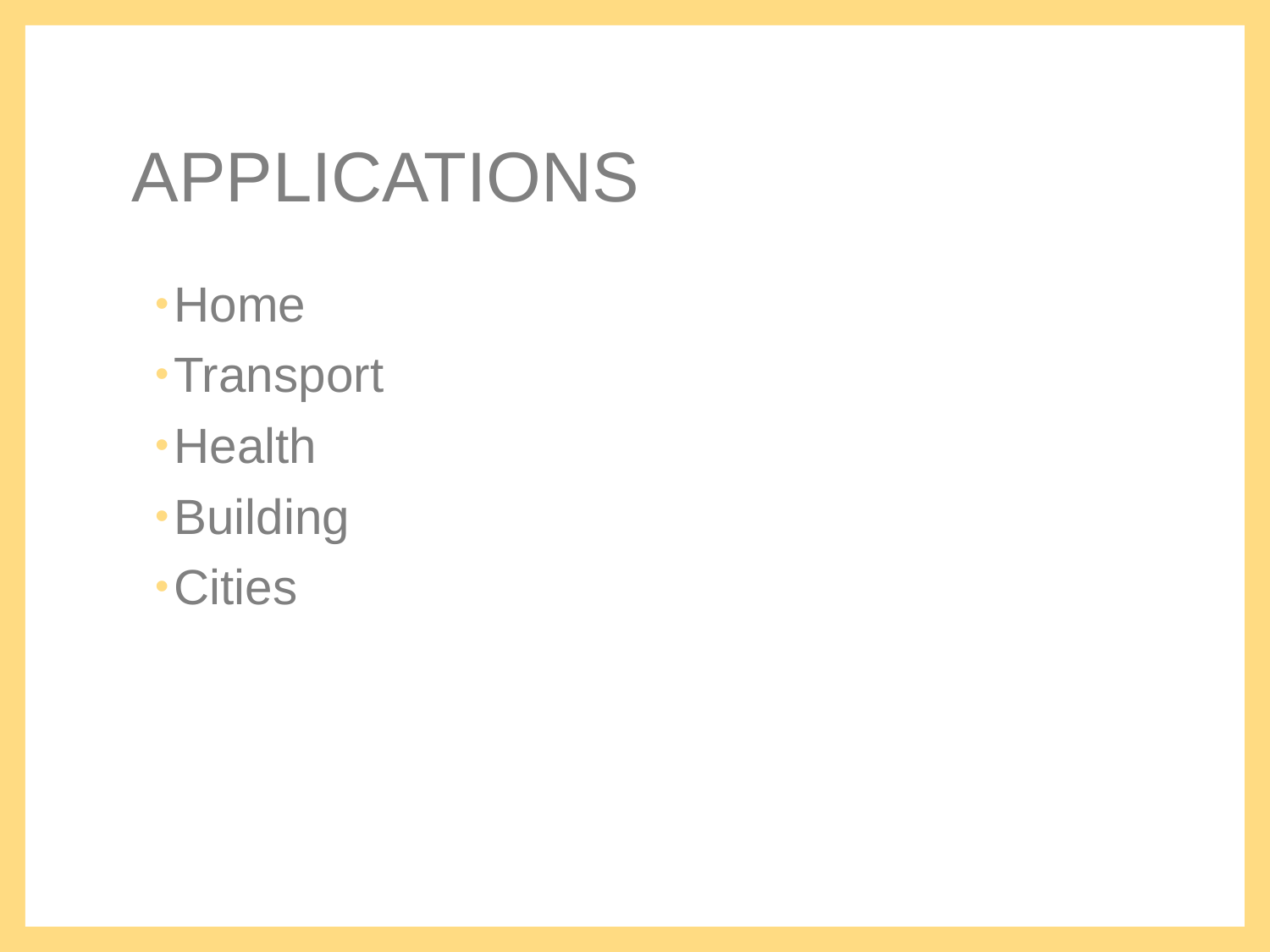

# APPLICATIONS
Home
Transport
Health
Building
Cities